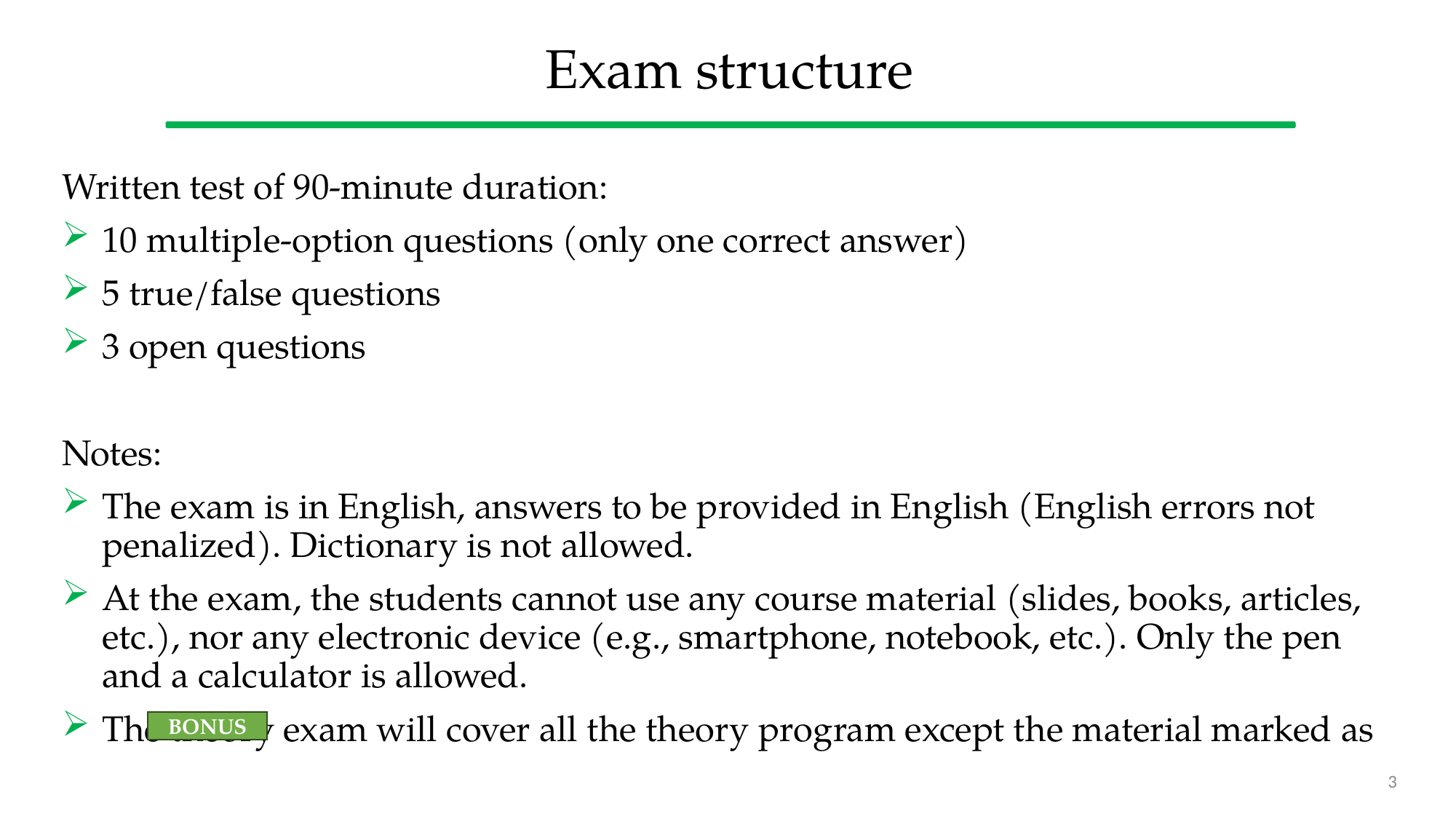

# Exam structure
Written test of 90-minute duration:
10 multiple-option questions (only one correct answer)
5 true/false questions
3 open questions

Notes:
The exam is in English, answers to be provided in English (English errors not penalized). Dictionary is not allowed.
At the exam, the students cannot use any course material (slides, books, articles, etc.), nor any electronic device (e.g., smartphone, notebook, etc.). Only the pen and a calculator is allowed.
The theory exam will cover all the theory program except the material marked as

BONUS
3